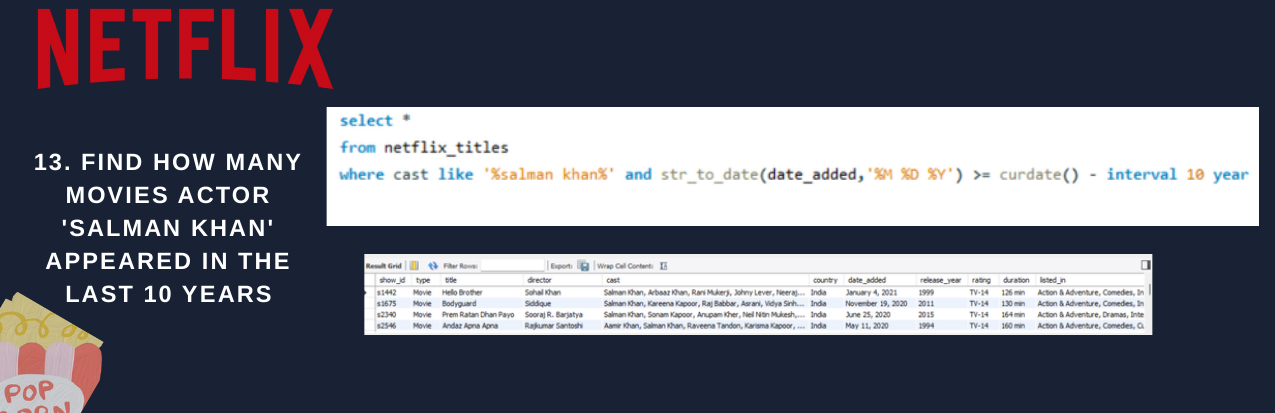

13. FIND HOW MANY MOVIES ACTOR 'SALMAN KHAN' APPEARED IN THE LAST 10 YEARS